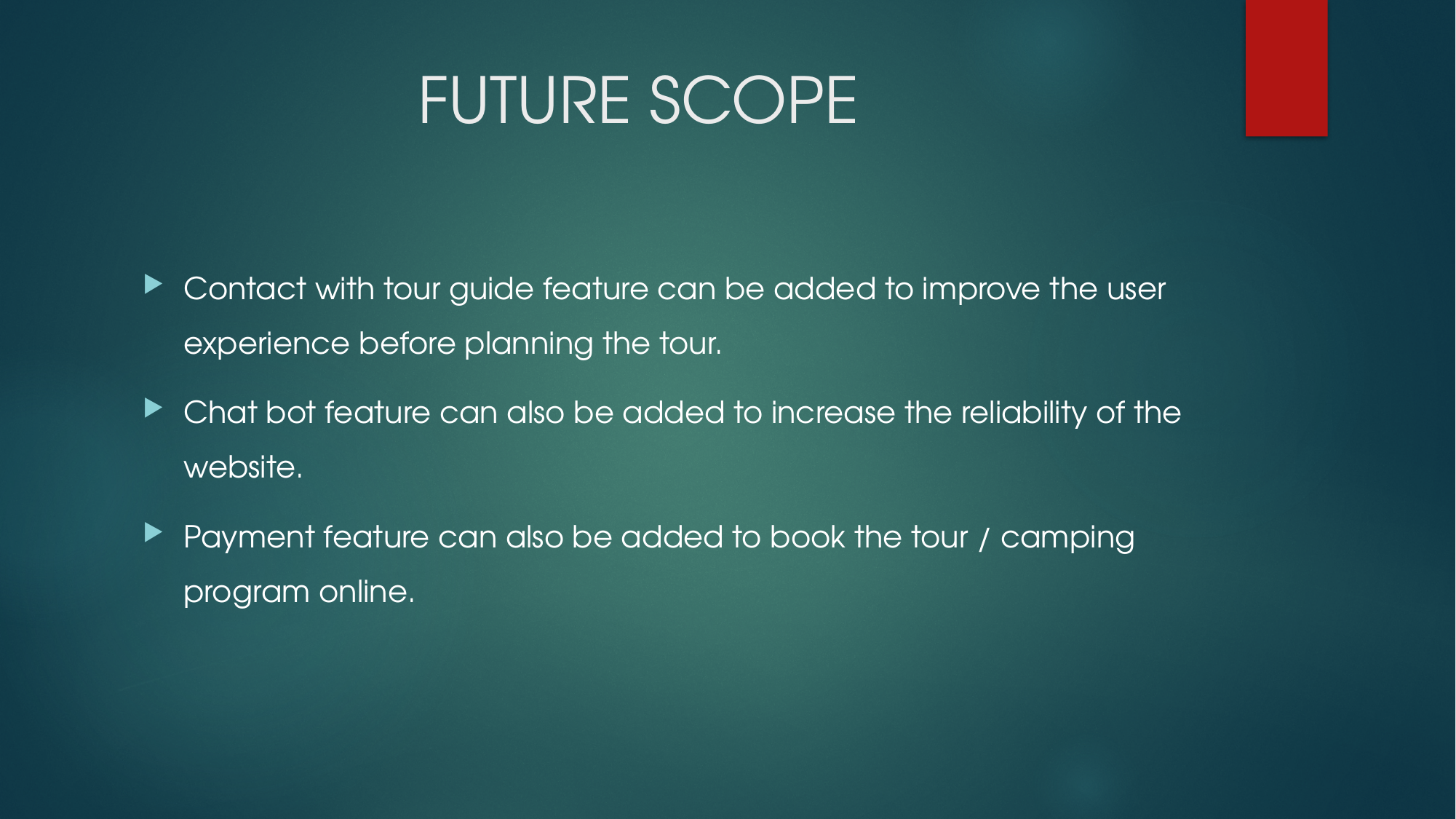

# FUTURE SCOPE
Contact with tour guide feature can be added to improve the user experience before planning the tour.
Chat bot feature can also be added to increase the reliability of the website.
Payment feature can also be added to book the tour / camping program online.